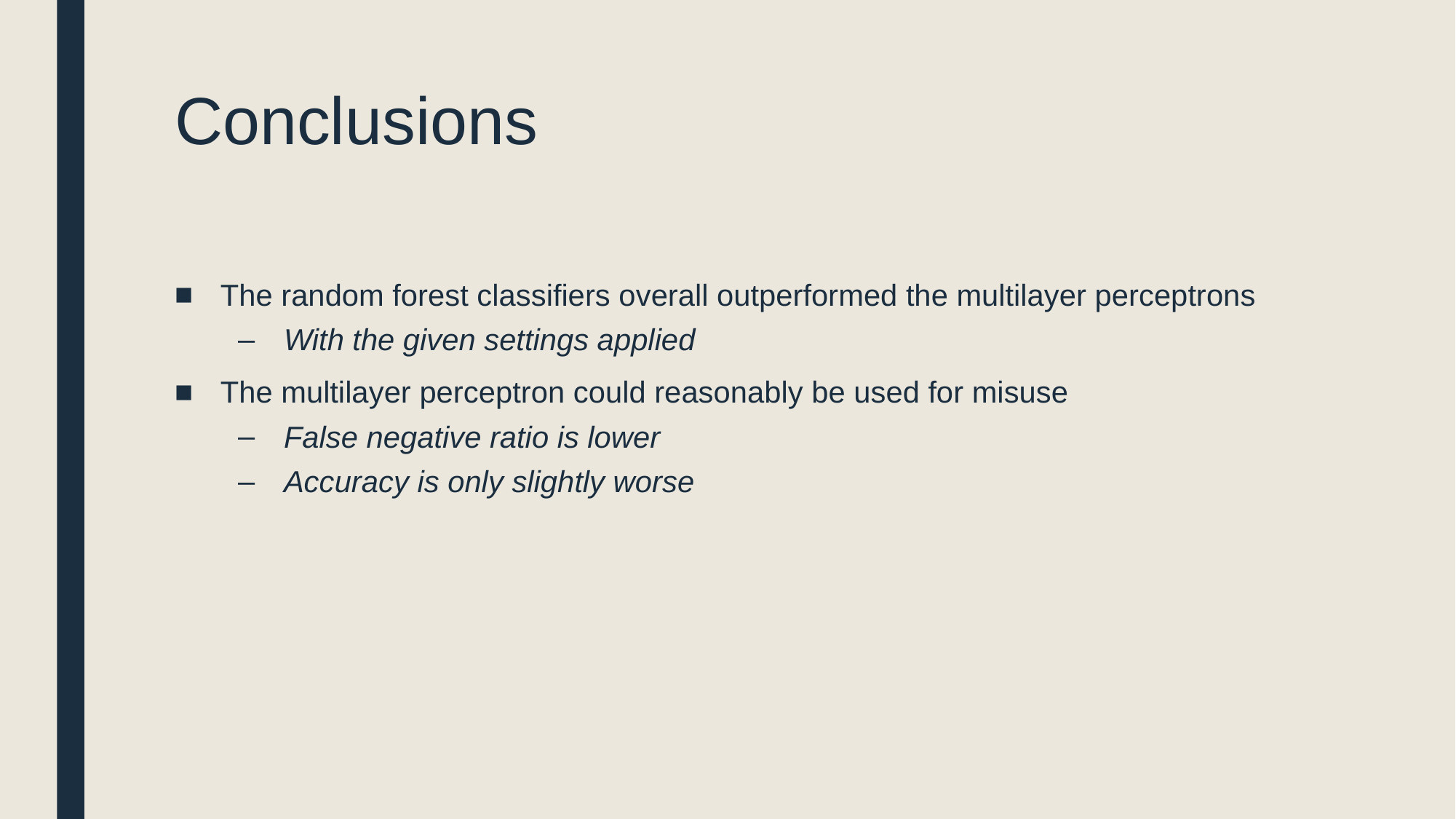

# Conclusions
The random forest classifiers overall outperformed the multilayer perceptrons
With the given settings applied
The multilayer perceptron could reasonably be used for misuse
False negative ratio is lower
Accuracy is only slightly worse